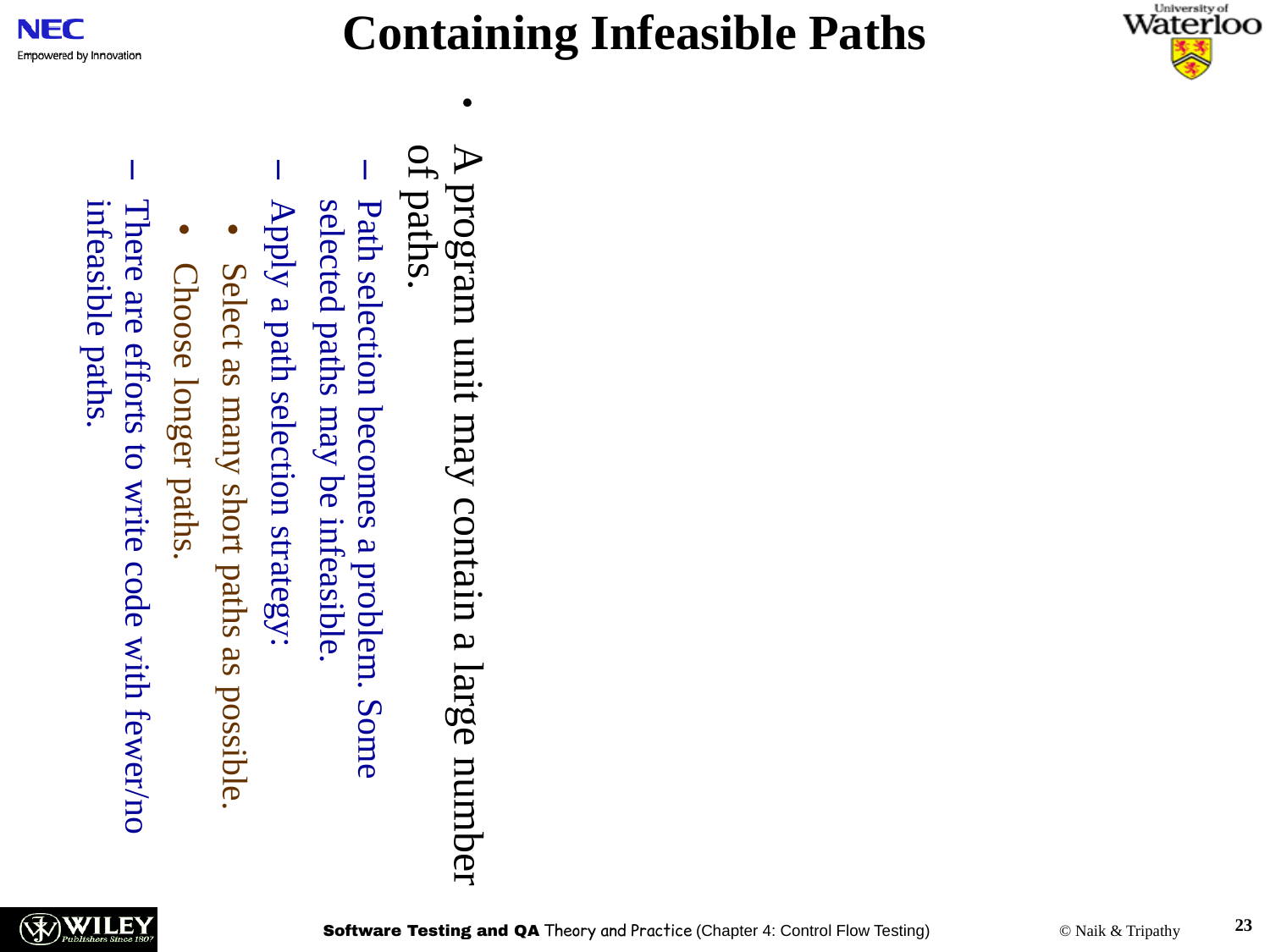

Containing Infeasible Paths
A program unit may contain a large number of paths.
Path selection becomes a problem. Some selected paths may be infeasible.
Apply a path selection strategy:
Select as many short paths as possible.
Choose longer paths.
There are efforts to write code with fewer/no infeasible paths.

23